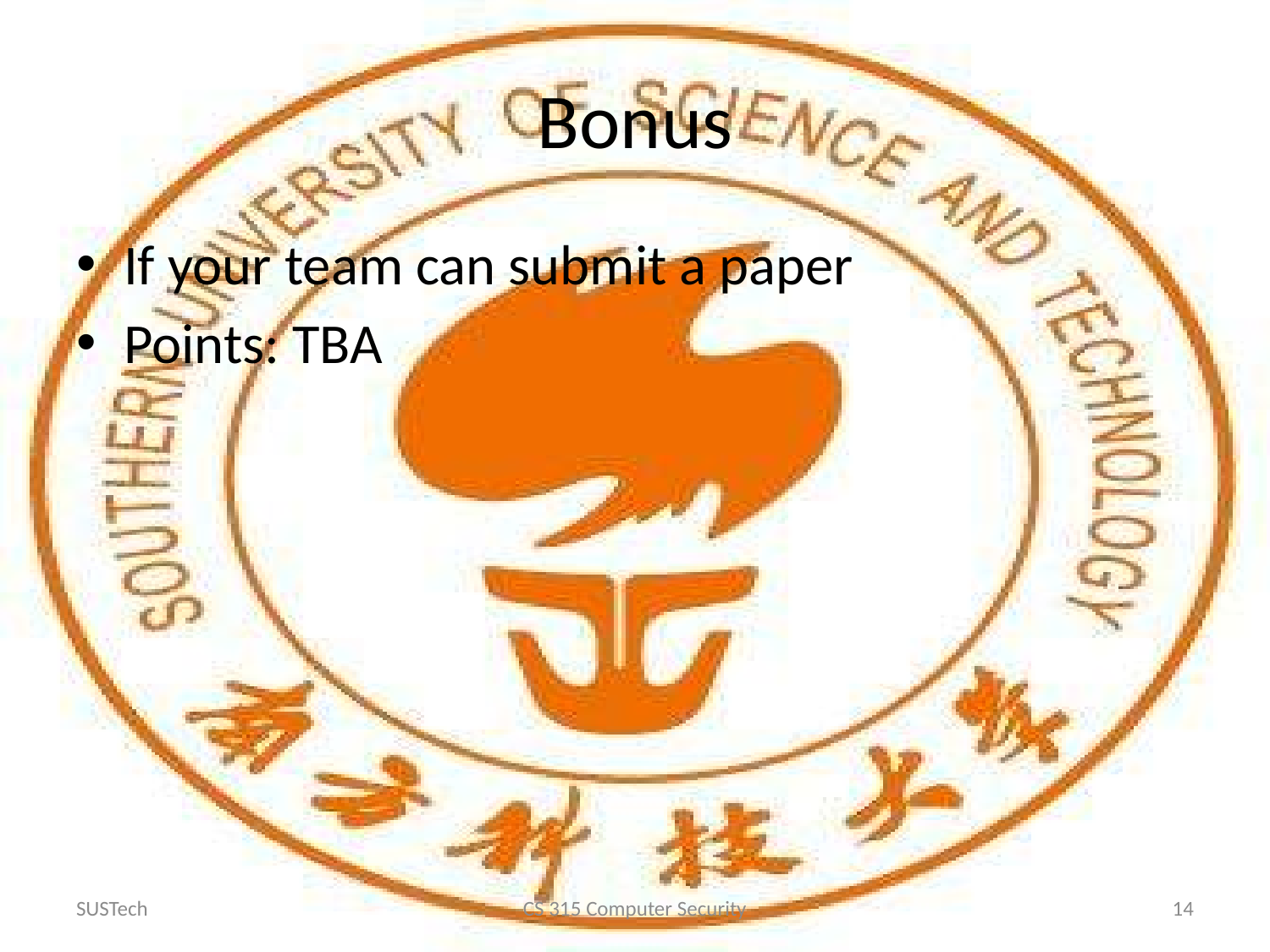

# Bonus
If your team can submit a paper
Points: TBA
SUSTech
CS 315 Computer Security
14